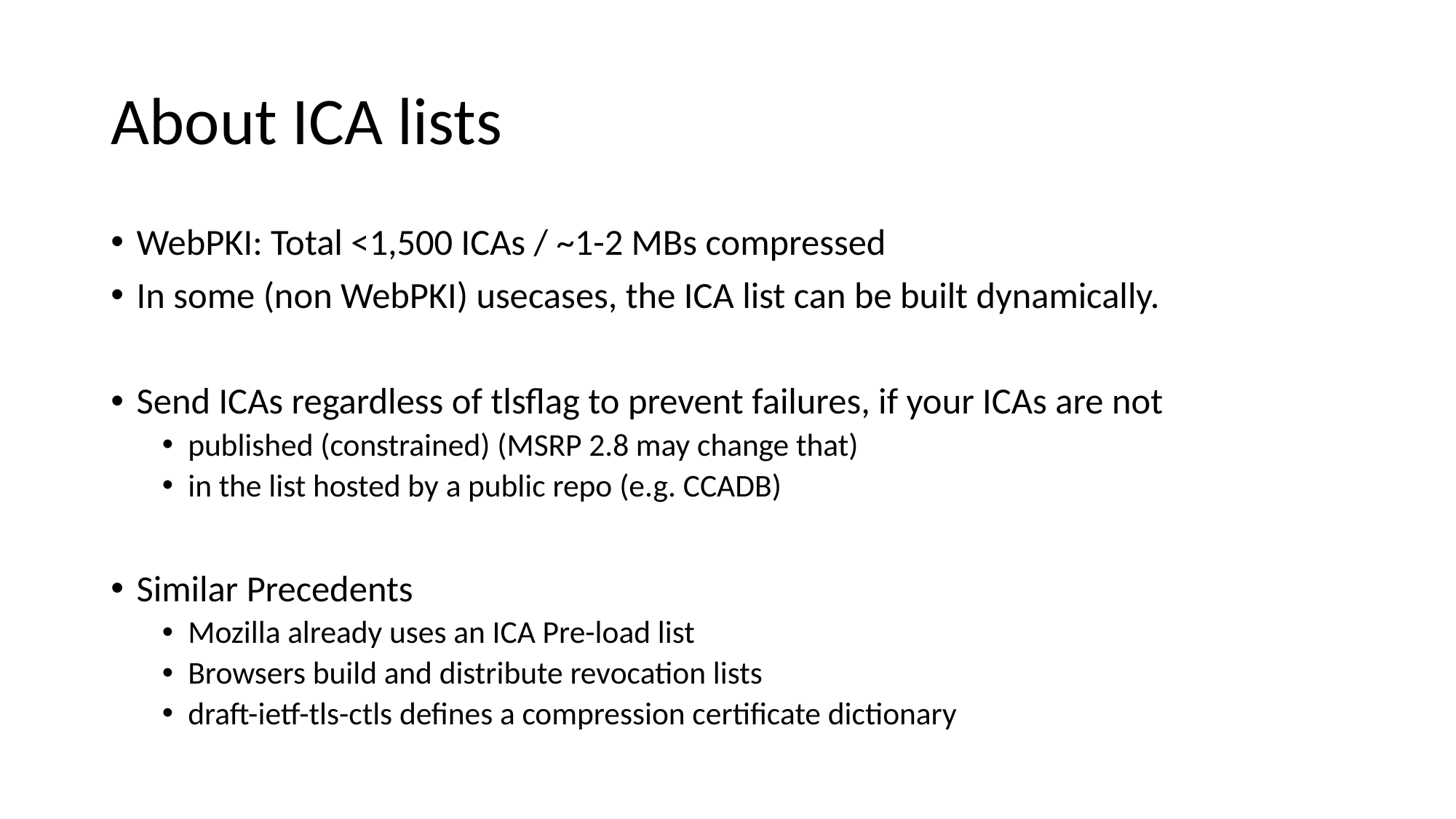

# About ICA lists
WebPKI: Total <1,500 ICAs / ~1-2 MBs compressed
In some (non WebPKI) usecases, the ICA list can be built dynamically.

Send ICAs regardless of tlsflag to prevent failures, if your ICAs are not
published (constrained) (MSRP 2.8 may change that)
in the list hosted by a public repo (e.g. CCADB)

Similar Precedents
Mozilla already uses an ICA Pre-load list
Browsers build and distribute revocation lists
draft-ietf-tls-ctls defines a compression certificate dictionary